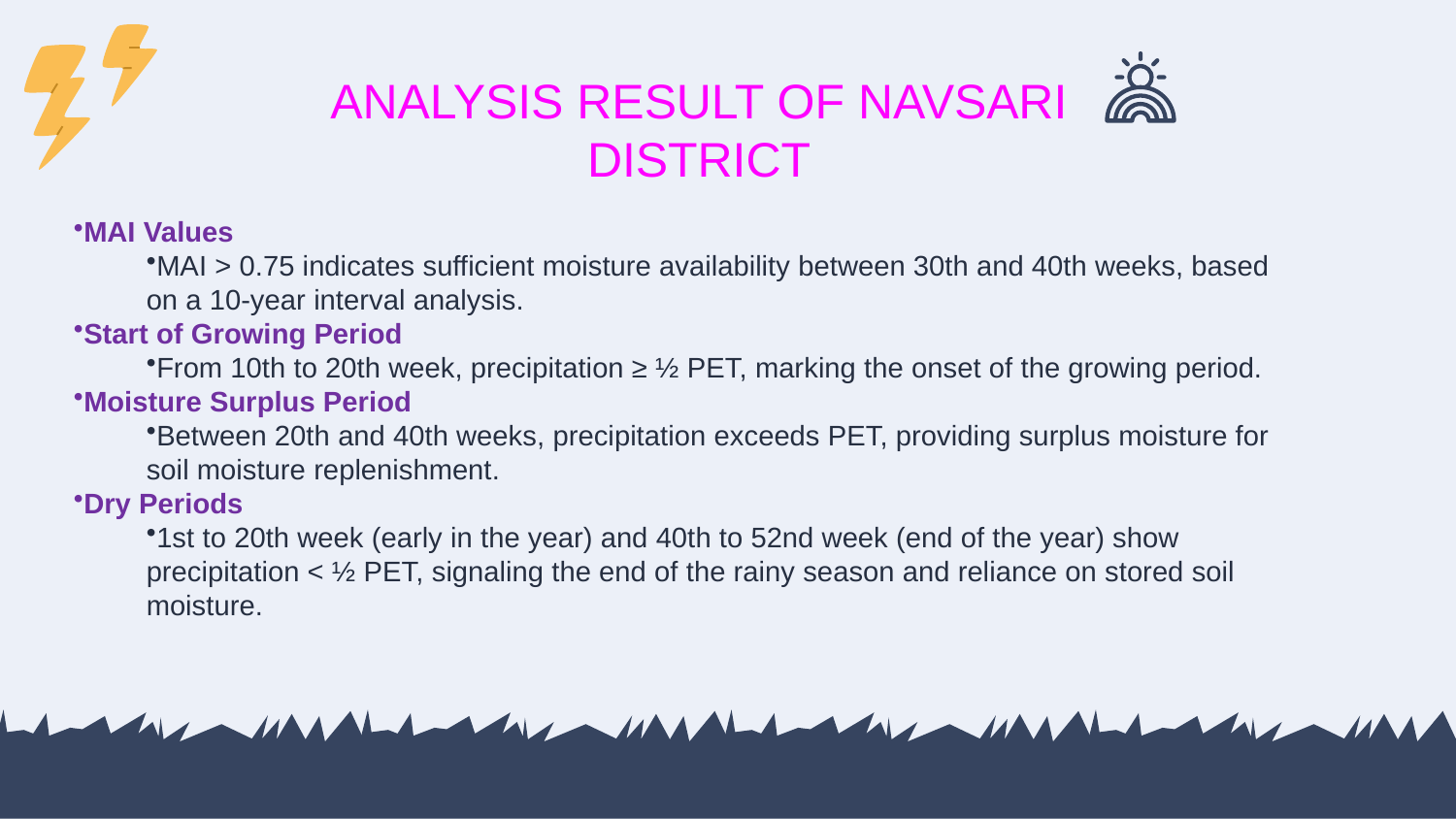

ANALYSIS RESULT OF NAVSARI DISTRICT

MAI Values
MAI > 0.75 indicates sufficient moisture availability between 30th and 40th weeks, based on a 10-year interval analysis.
Start of Growing Period
From 10th to 20th week, precipitation ≥ ½ PET, marking the onset of the growing period.
Moisture Surplus Period
Between 20th and 40th weeks, precipitation exceeds PET, providing surplus moisture for soil moisture replenishment.
Dry Periods
1st to 20th week (early in the year) and 40th to 52nd week (end of the year) show precipitation < ½ PET, signaling the end of the rainy season and reliance on stored soil moisture.